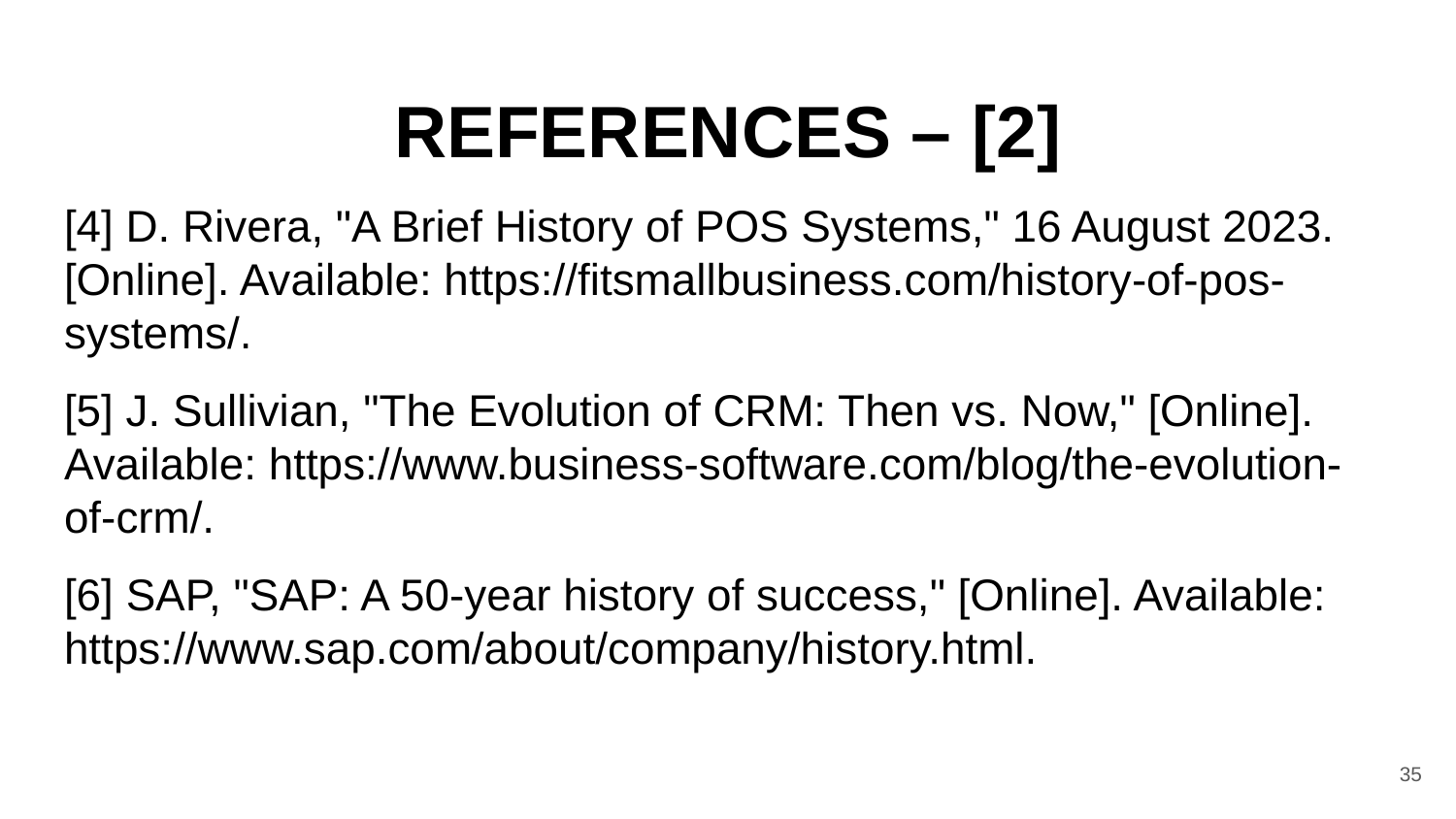

# REFERENCES – [2]
[4] D. Rivera, "A Brief History of POS Systems," 16 August 2023. [Online]. Available: https://fitsmallbusiness.com/history-of-pos-systems/.
[5] J. Sullivian, "The Evolution of CRM: Then vs. Now," [Online]. Available: https://www.business-software.com/blog/the-evolution-of-crm/.
[6] SAP, "SAP: A 50-year history of success," [Online]. Available: https://www.sap.com/about/company/history.html.

35